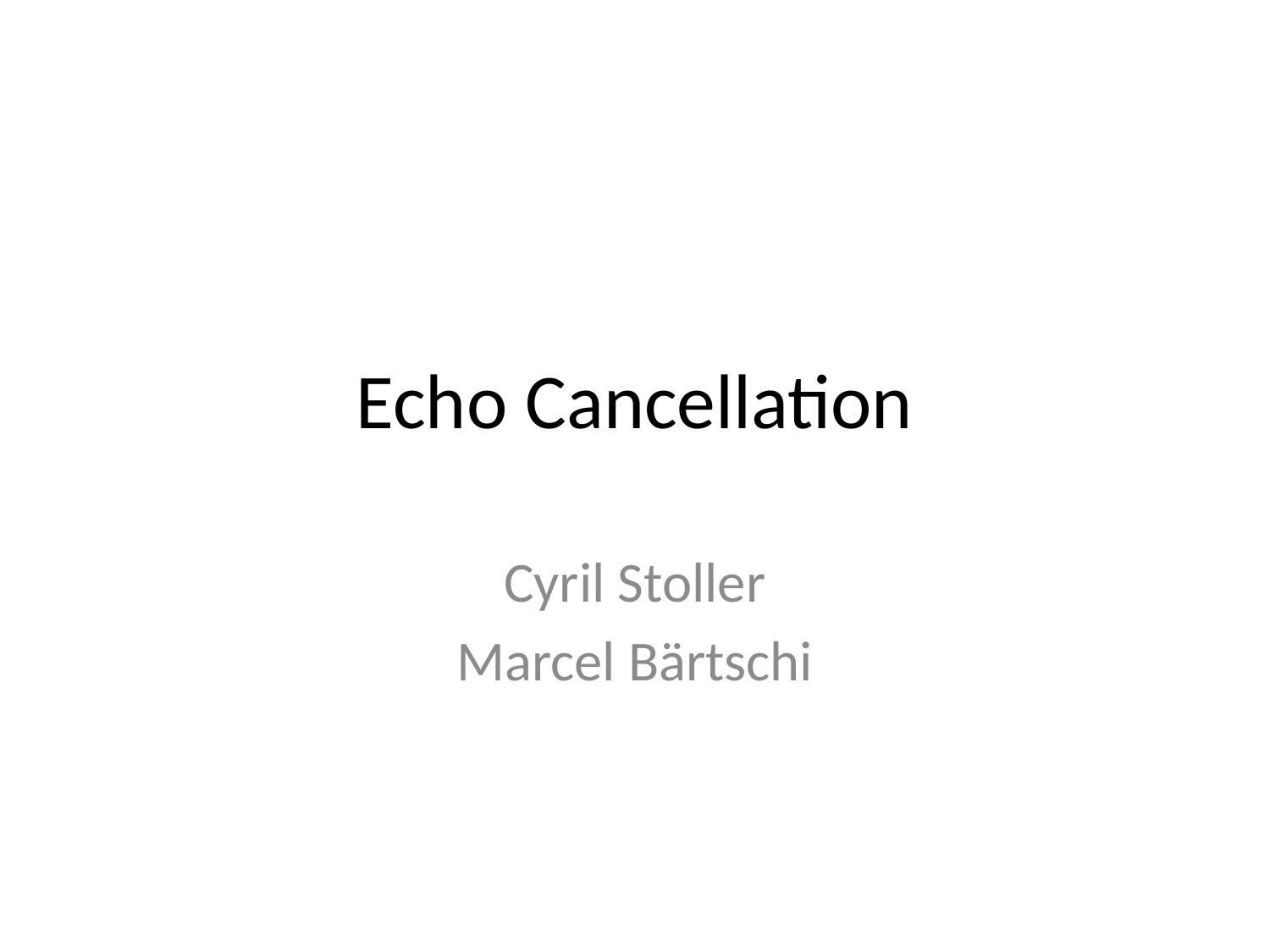

# Echo Cancellation
Cyril Stoller
Marcel Bärtschi